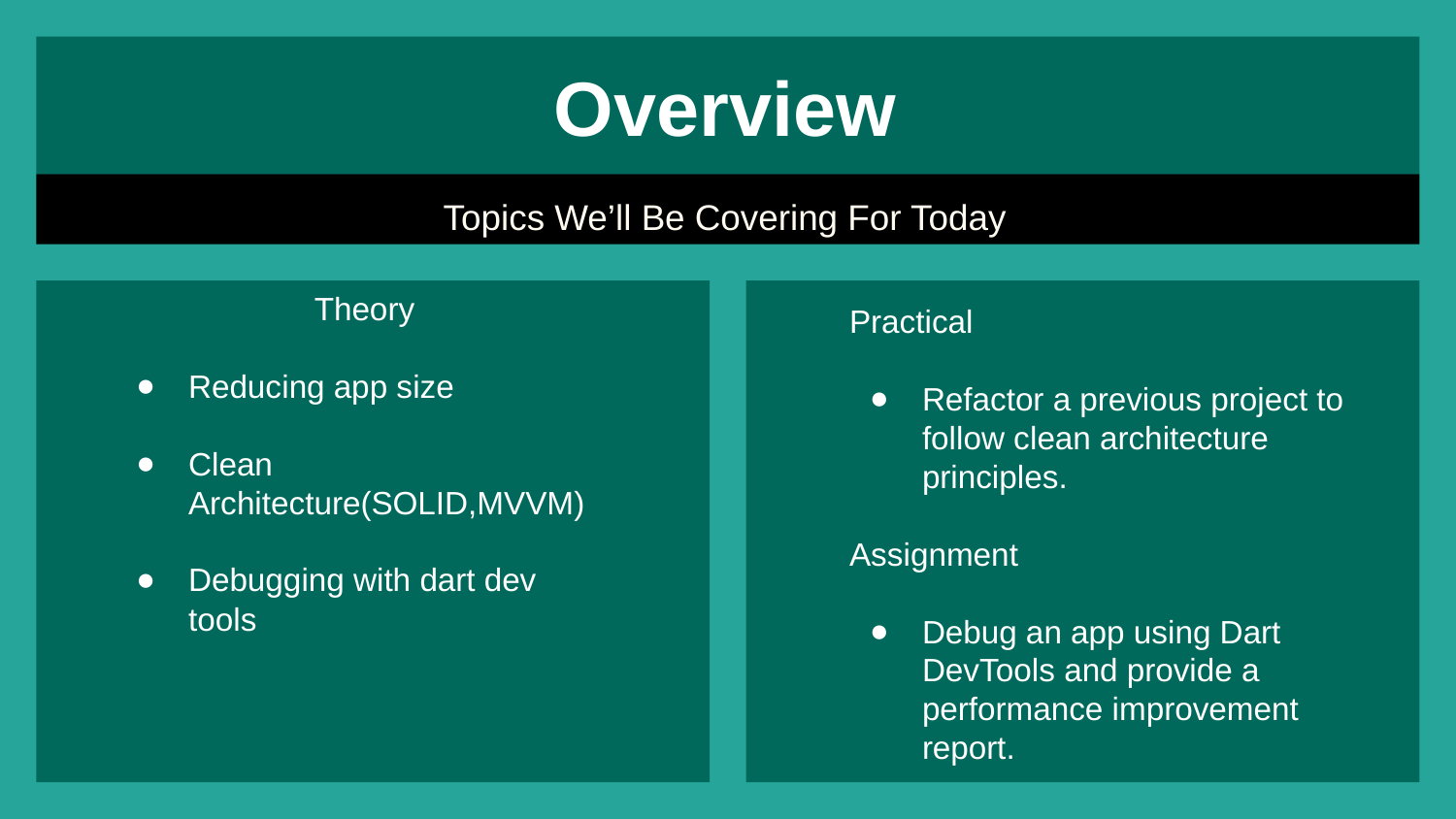

# Overview
Topics We’ll Be Covering For Today
Theory

Reducing app size

Clean Architecture(SOLID,MVVM)

Debugging with dart dev tools

Practical

Refactor a previous project to follow clean architecture principles.

Assignment

Debug an app using Dart DevTools and provide a performance improvement report.